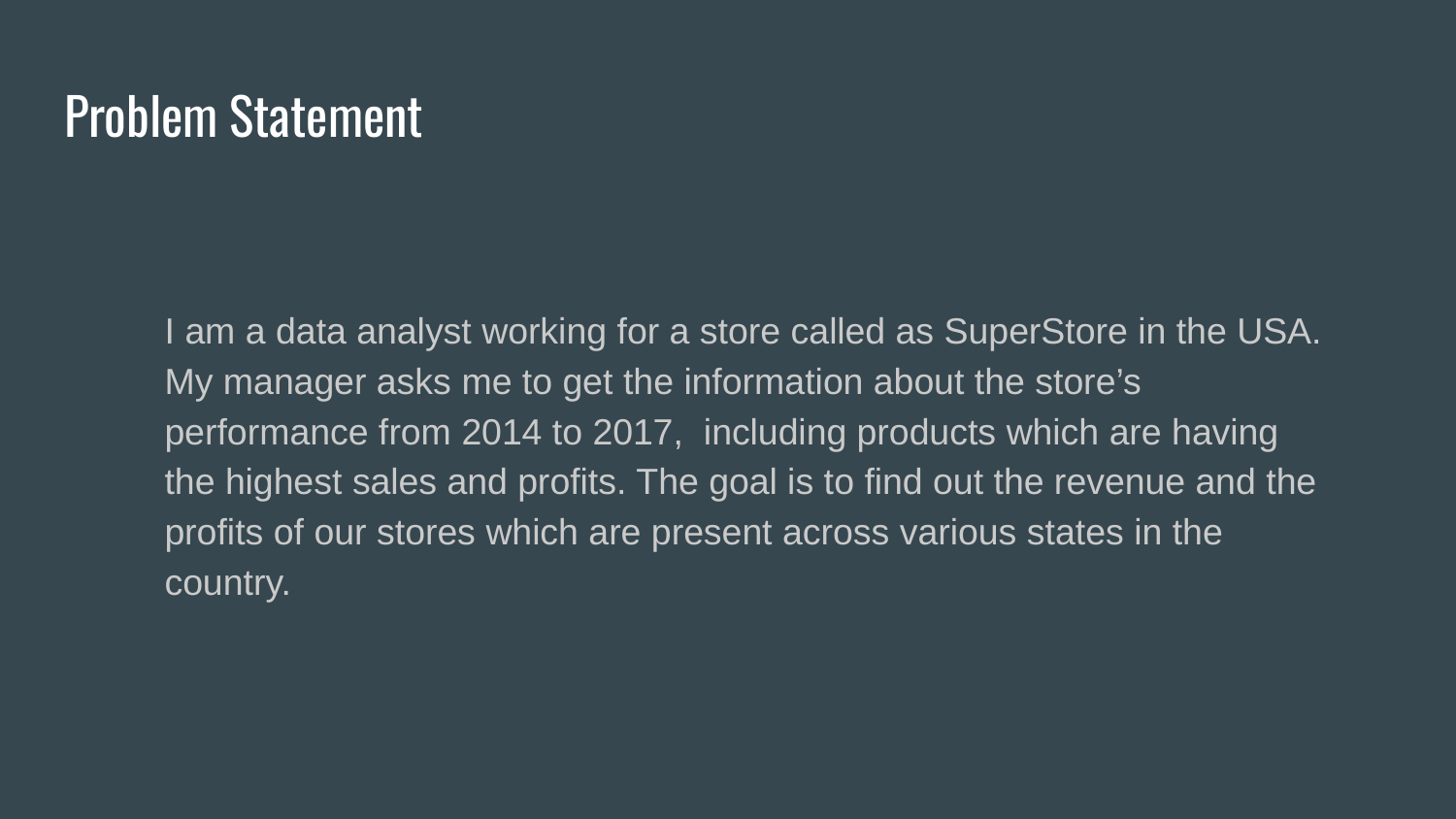

# Problem Statement
I am a data analyst working for a store called as SuperStore in the USA. My manager asks me to get the information about the store’s performance from 2014 to 2017,  including products which are having the highest sales and profits. The goal is to find out the revenue and the profits of our stores which are present across various states in the country.